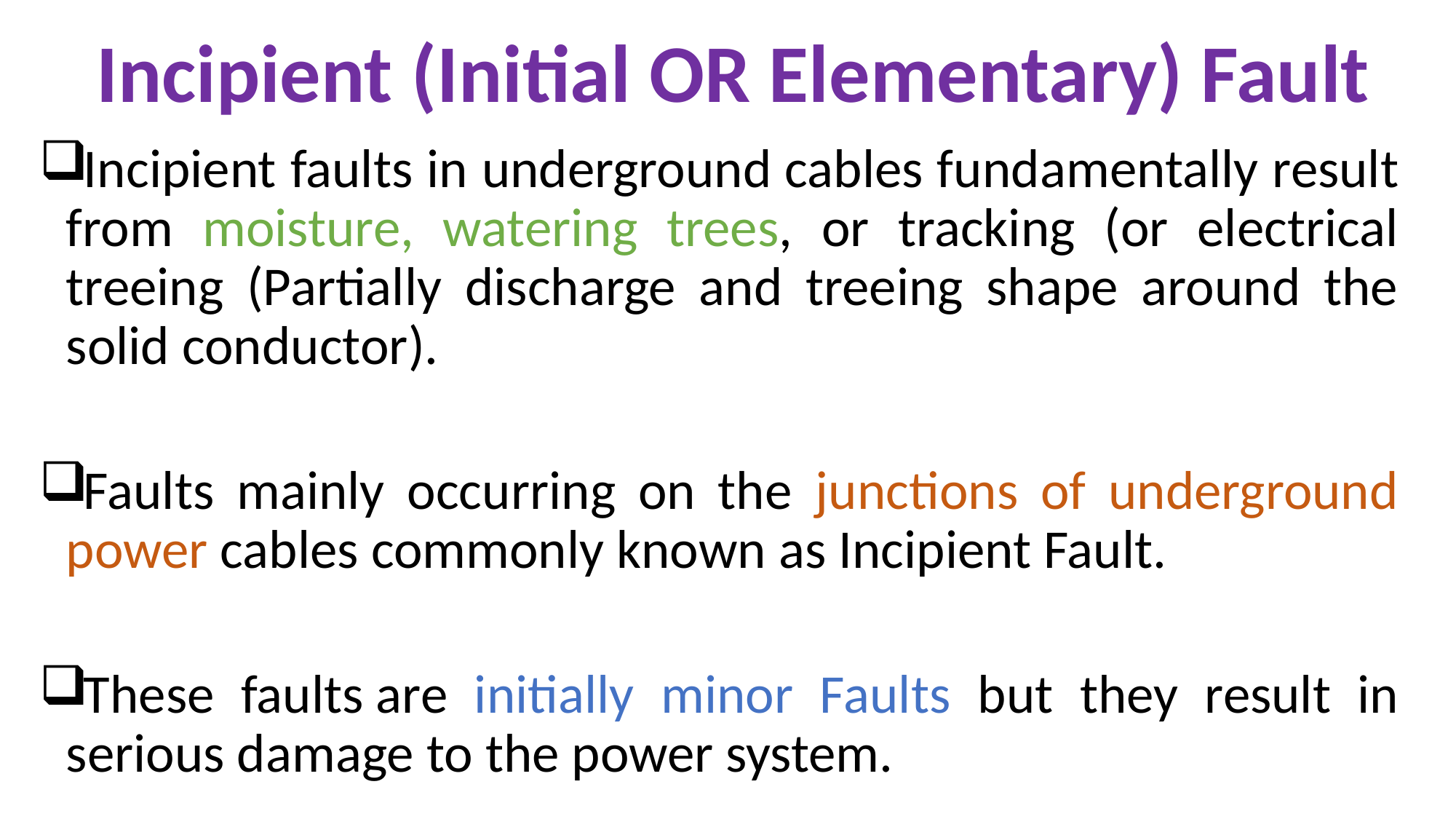

Incipient (Initial OR Elementary) Fault
Incipient faults in underground cables fundamentally result from moisture, watering trees, or tracking (or electrical treeing (Partially discharge and treeing shape around the solid conductor).

Faults mainly occurring on the junctions of underground power cables commonly known as Incipient Fault.

These faults are initially minor Faults but they result in serious damage to the power system.